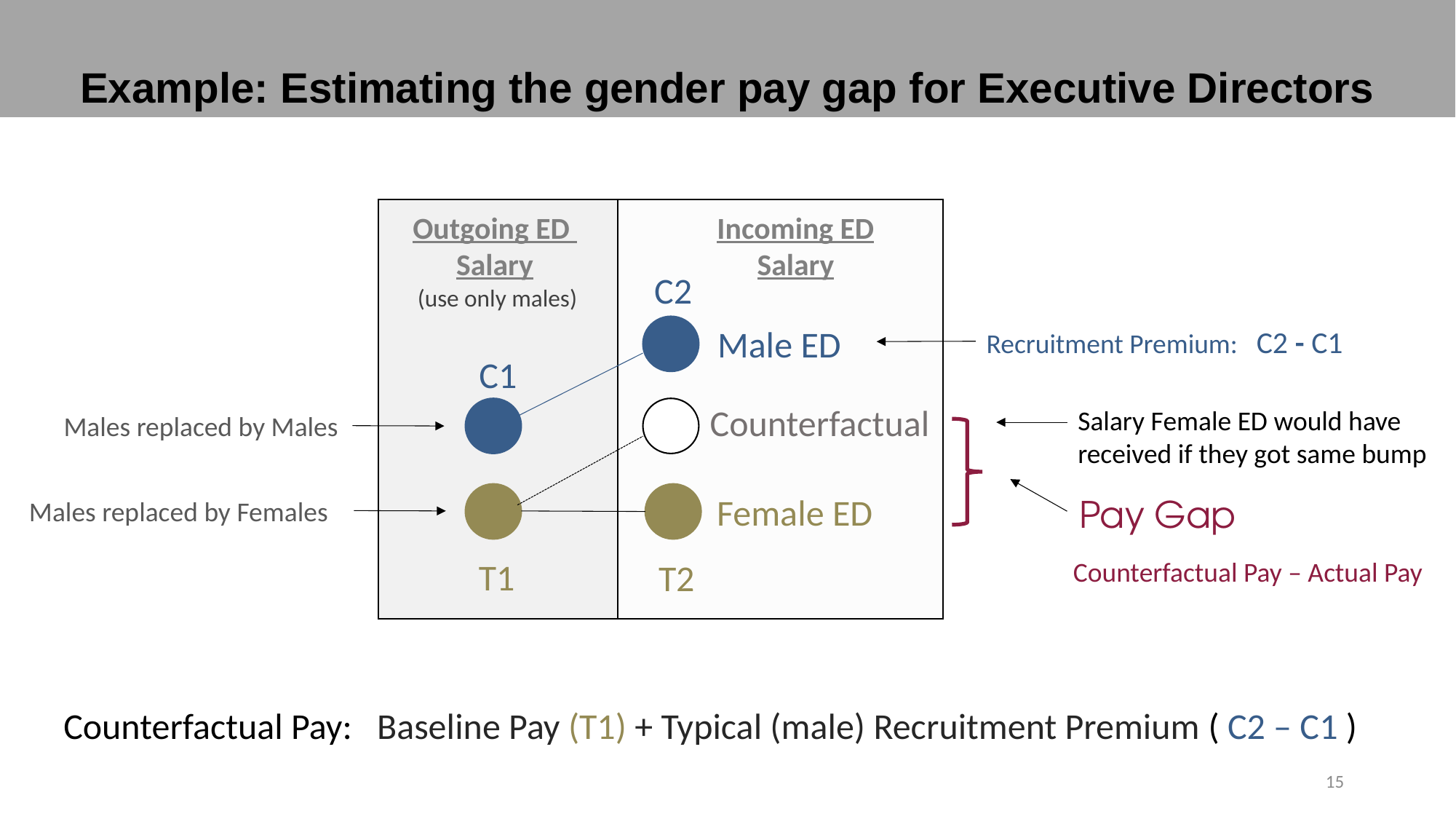

Example: Estimating the gender pay gap for Executive Directors

Outgoing ED
Salary
Incoming ED Salary
C2
 (use only males)
Male ED

Recruitment Premium:   C2 - C1
C1
Counterfactual
Salary Female ED would have received if they got same bump

Males replaced by Males

Female ED

Pay Gap
Males replaced by Females
Counterfactual Pay – Actual Pay
T1
T2
Counterfactual Pay:   Baseline Pay (T1) + Typical (male) Recruitment Premium ( C2 – C1 )
15